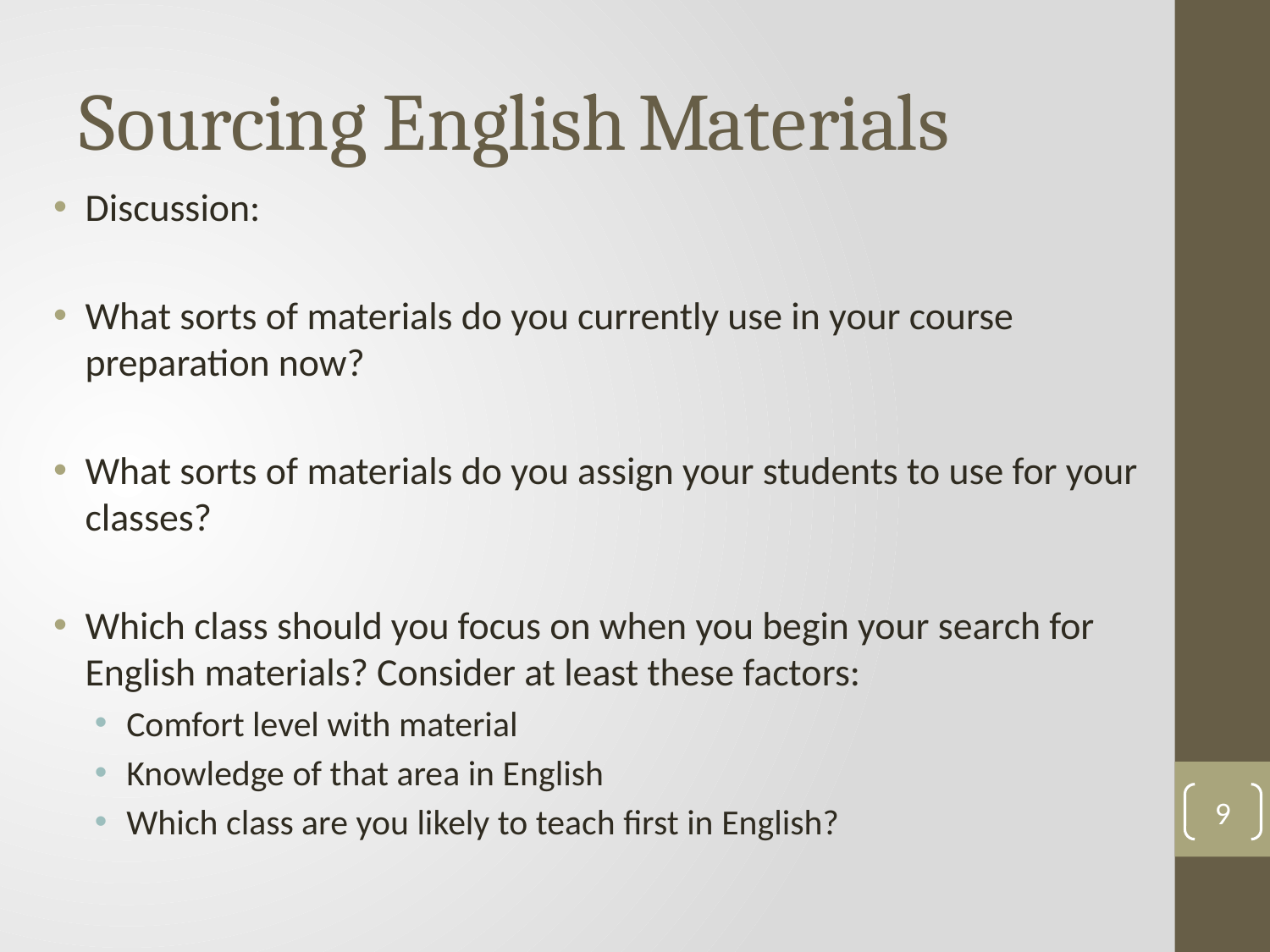

# Sourcing English Materials
Discussion:

What sorts of materials do you currently use in your course preparation now?

What sorts of materials do you assign your students to use for your classes?

Which class should you focus on when you begin your search for English materials? Consider at least these factors:
Comfort level with material
Knowledge of that area in English
Which class are you likely to teach first in English?
9